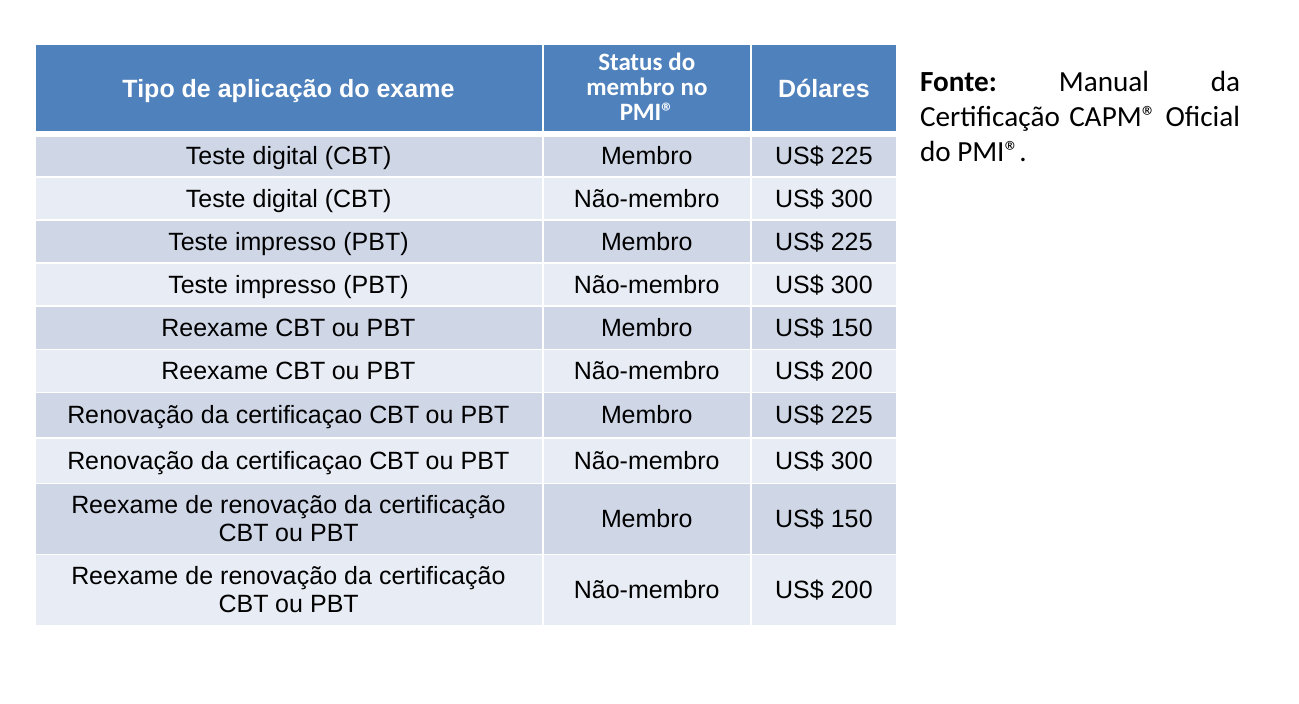

| Tipo de aplicação do exame | Status do membro no PMI® | Dólares |
| --- | --- | --- |
| Teste digital (CBT) | Membro | US$ 225 |
| Teste digital (CBT) | Não-membro | US$ 300 |
| Teste impresso (PBT) | Membro | US$ 225 |
| Teste impresso (PBT) | Não-membro | US$ 300 |
| Reexame CBT ou PBT | Membro | US$ 150 |
| Reexame CBT ou PBT | Não-membro | US$ 200 |
| Renovação da certificaçao CBT ou PBT | Membro | US$ 225 |
| Renovação da certificaçao CBT ou PBT | Não-membro | US$ 300 |
| Reexame de renovação da certificação CBT ou PBT | Membro | US$ 150 |
| Reexame de renovação da certificação CBT ou PBT | Não-membro | US$ 200 |
Fonte: Manual da Certificação CAPM® Oficial do PMI®.